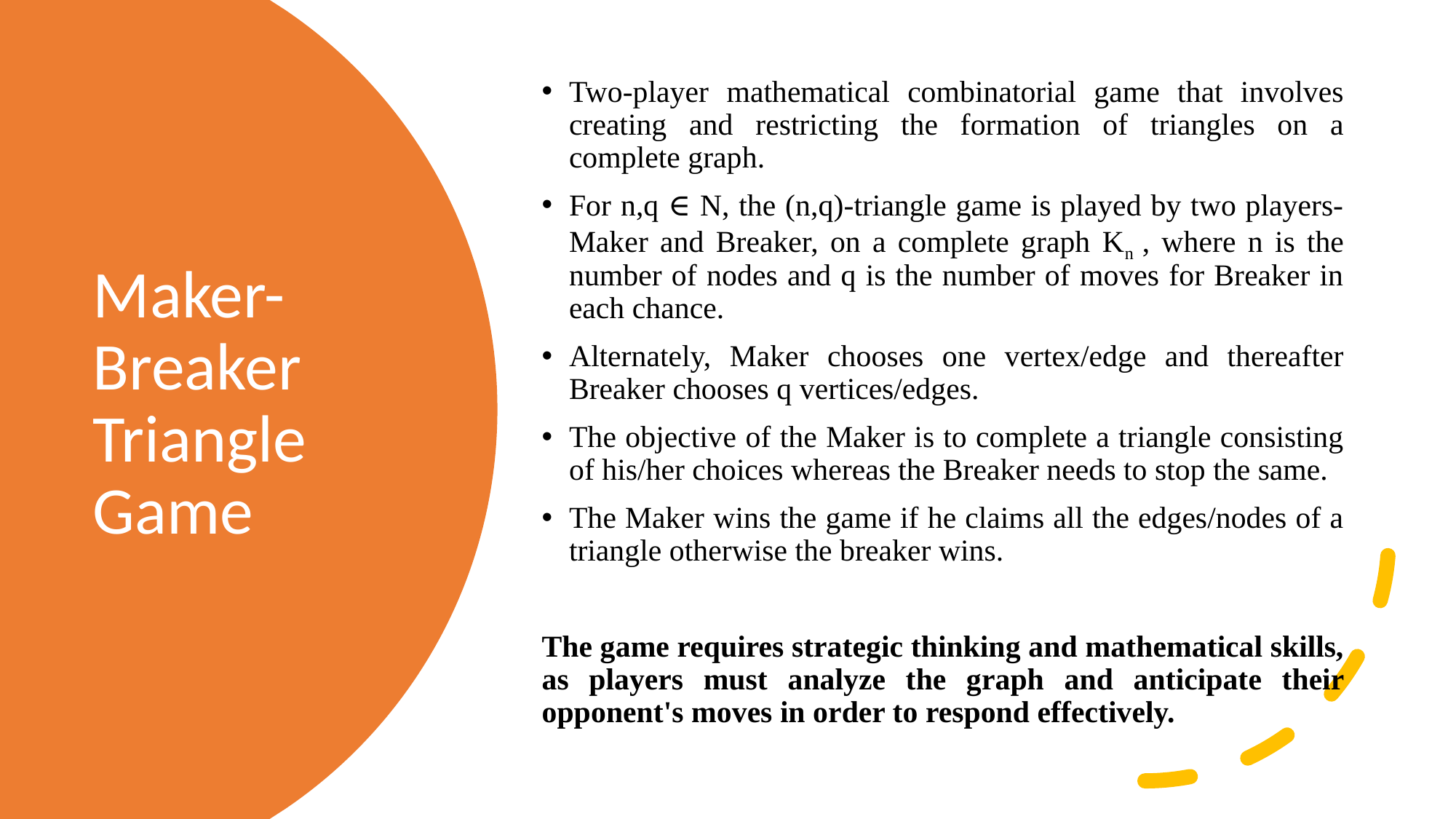

Two-player mathematical combinatorial game that involves creating and restricting the formation of triangles on a complete graph.
For n,q ∈ N, the (n,q)-triangle game is played by two players- Maker and Breaker, on a complete graph Kn , where n is the number of nodes and q is the number of moves for Breaker in each chance.
Alternately, Maker chooses one vertex/edge and thereafter Breaker chooses q vertices/edges.
The objective of the Maker is to complete a triangle consisting of his/her choices whereas the Breaker needs to stop the same.
The Maker wins the game if he claims all the edges/nodes of a triangle otherwise the breaker wins.

The game requires strategic thinking and mathematical skills, as players must analyze the graph and anticipate their opponent's moves in order to respond effectively.

# Maker-Breaker Triangle Game